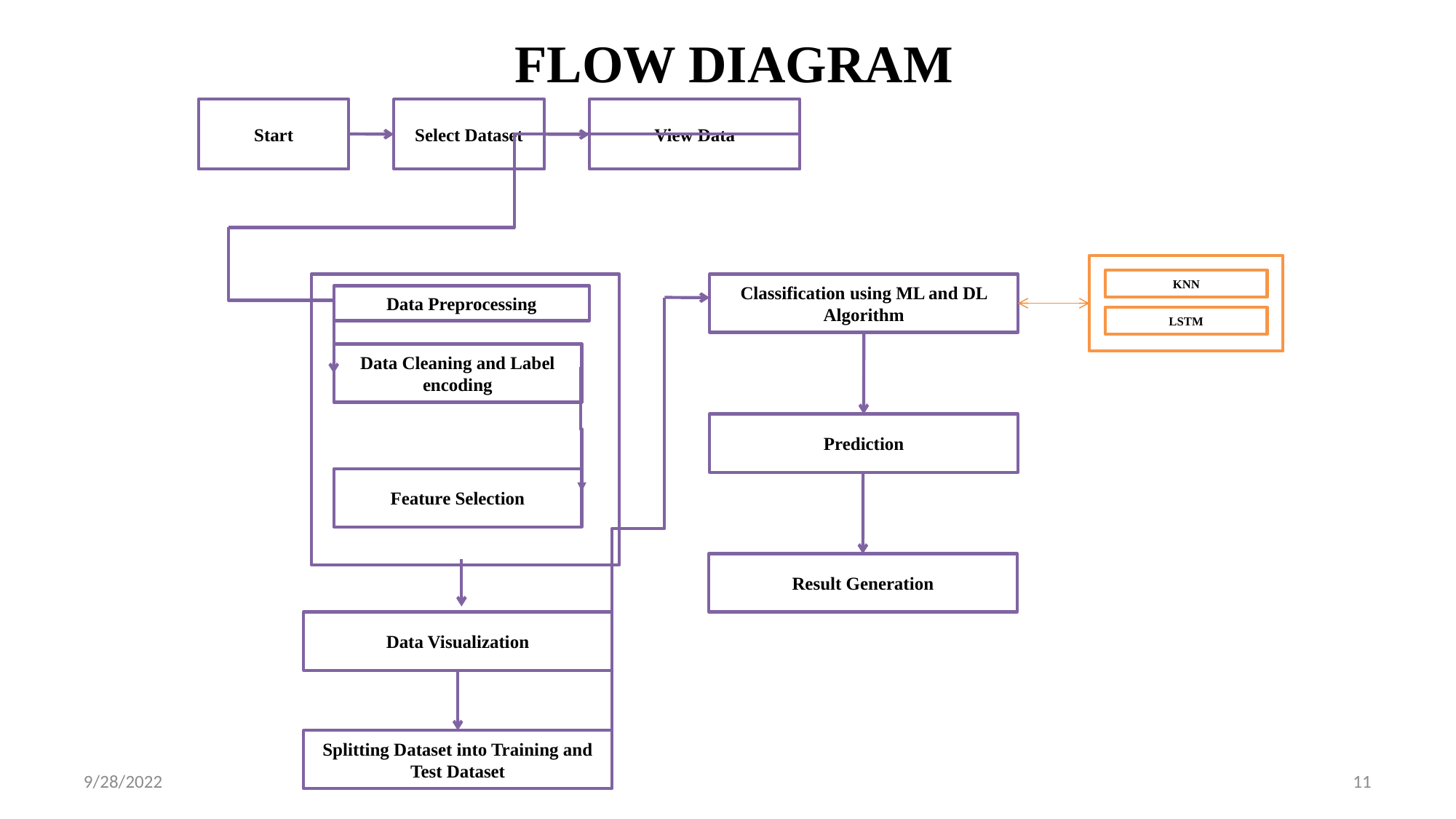

# FLOW DIAGRAM

Start
Select Dataset
View Data

Classification using ML and DL Algorithm
Data Preprocessing
Data Cleaning and Label encoding
Prediction
Feature Selection
Data Visualization

Splitting Dataset into Training and Test Dataset

Result Generation

KNN
LSTM
9/28/2022
11